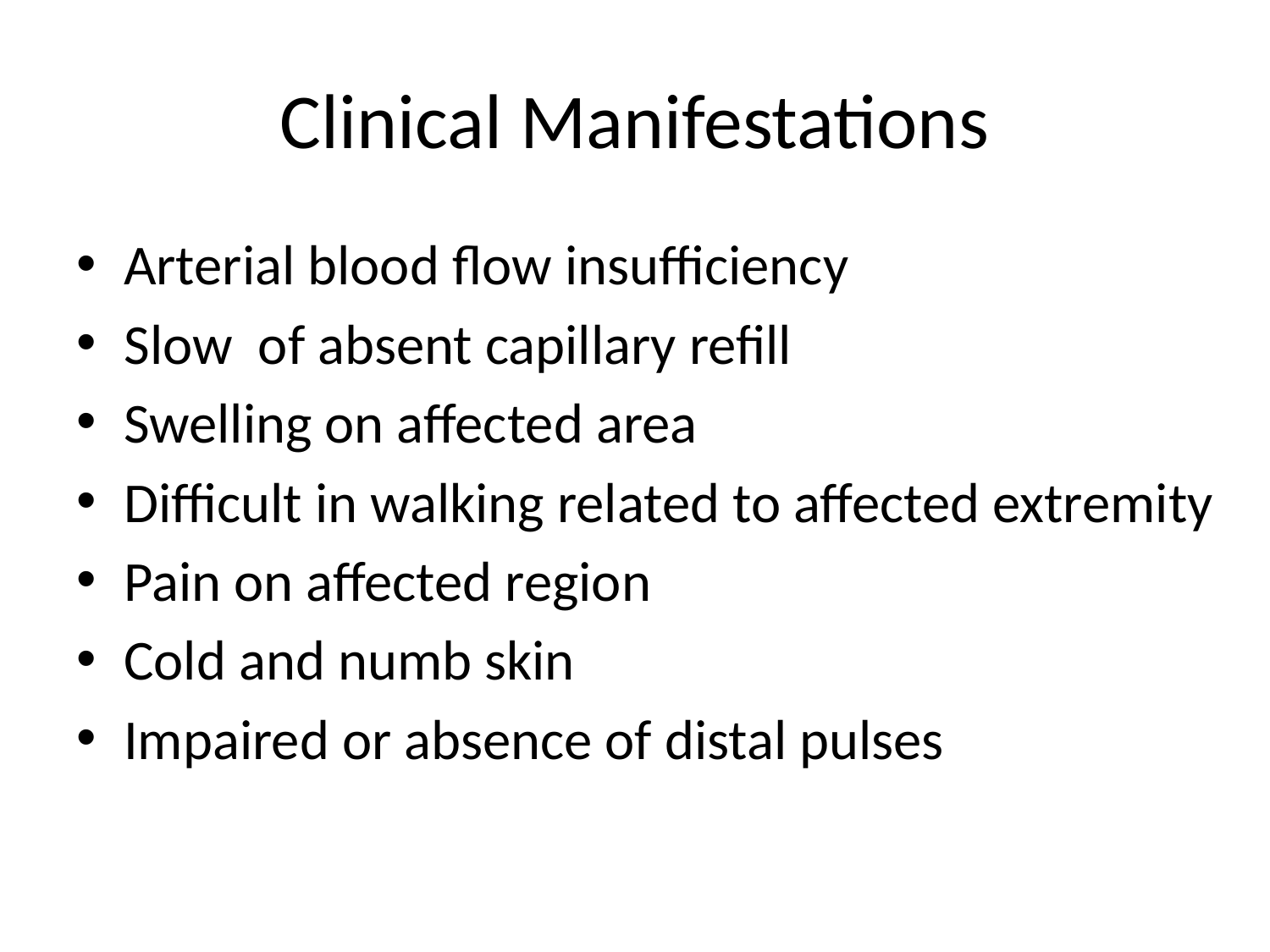

# Clinical Manifestations
Arterial blood flow insufficiency
Slow  of absent capillary refill
Swelling on affected area
Difficult in walking related to affected extremity
Pain on affected region
Cold and numb skin
Impaired or absence of distal pulses